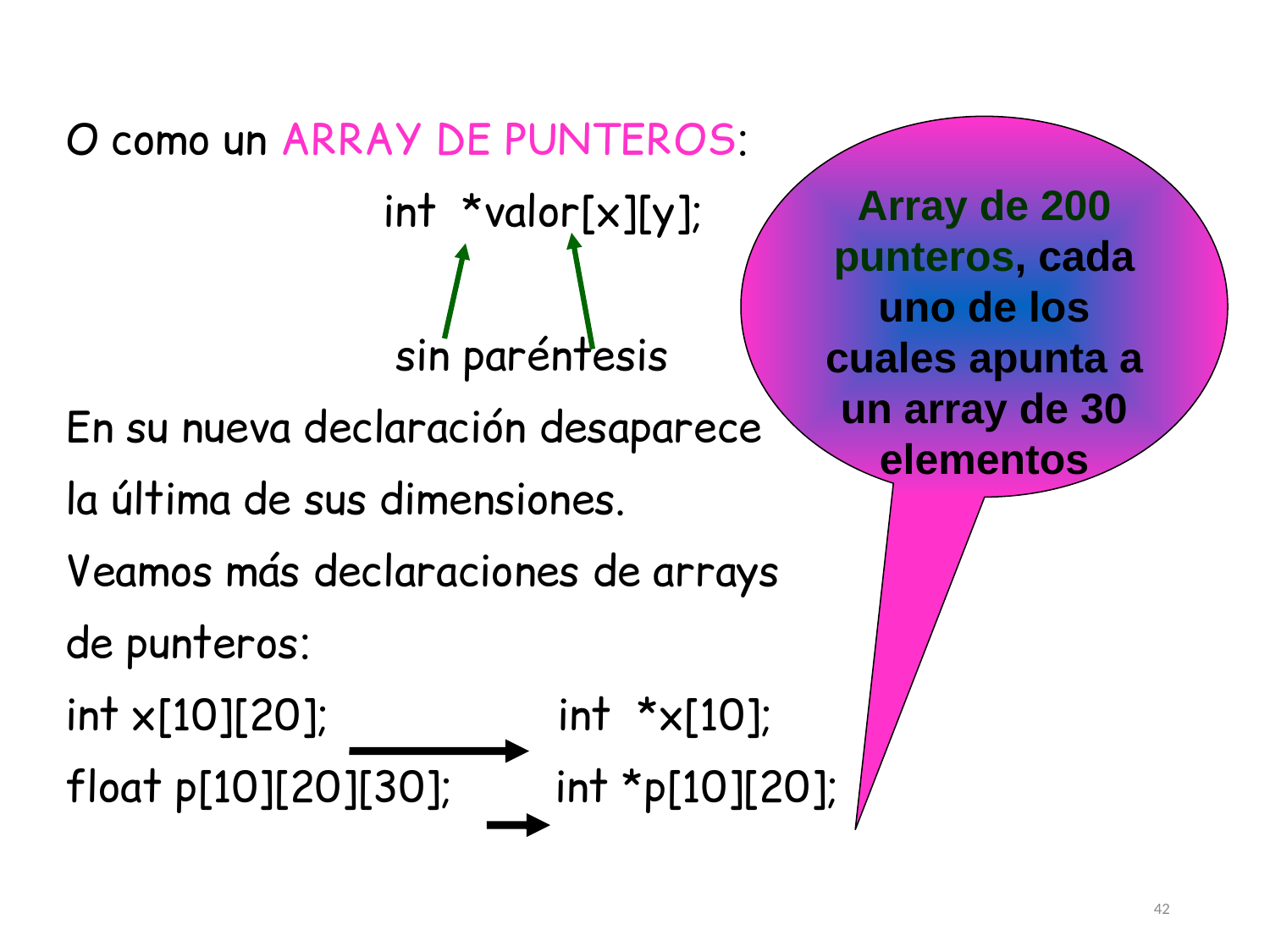

O como un ARRAY DE PUNTEROS:
                         int  *valor[x][y];

                          sin paréntesis
En su nueva declaración desaparece
la última de sus dimensiones.
Veamos más declaraciones de arrays
de punteros:
int x[10][20];                  int  *x[10];
float p[10][20][30];        int *p[10][20];
Array de 200 punteros, cada uno de los cuales apunta a un array de 30 elementos

42